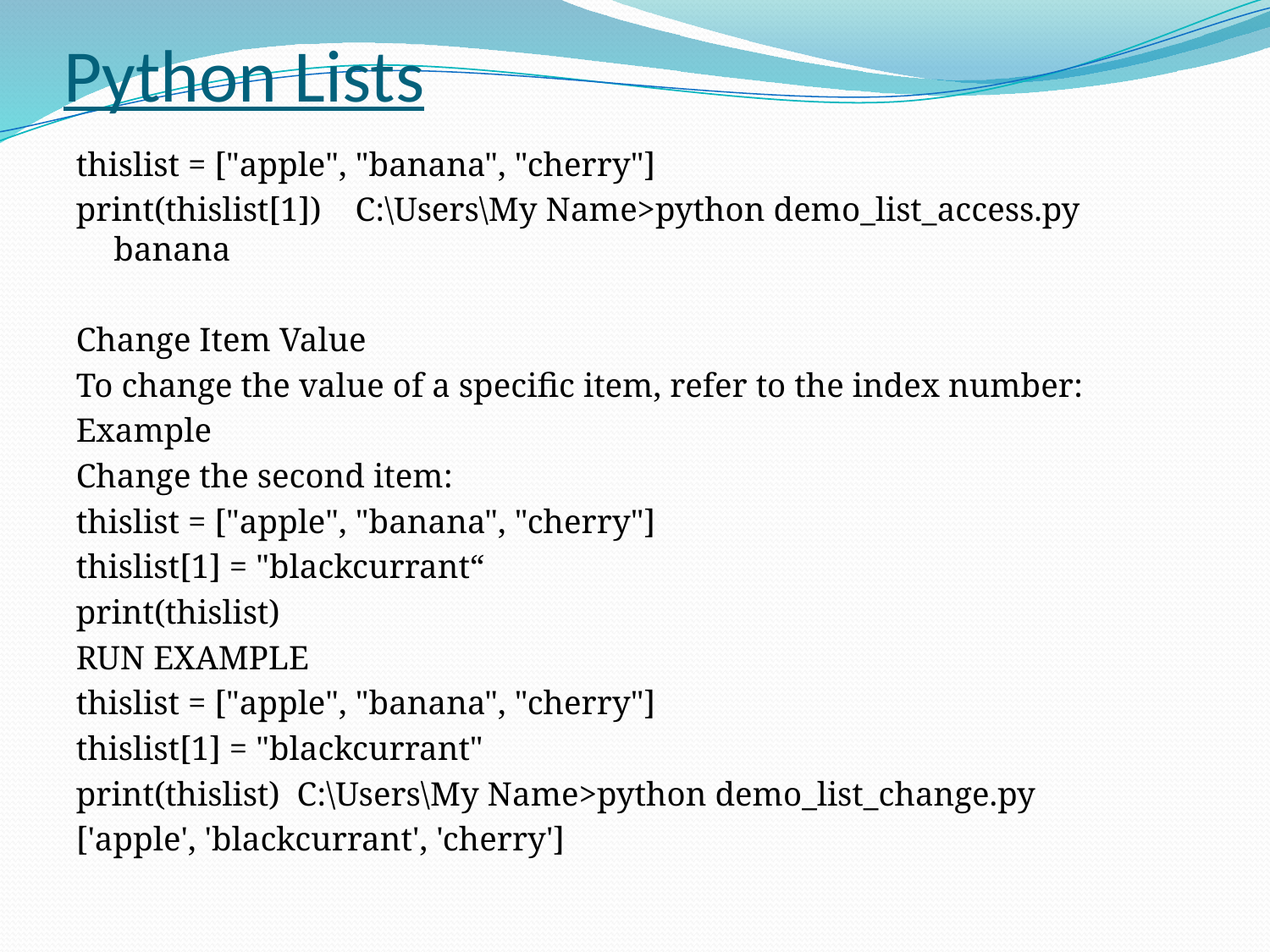

# Python Lists
thislist = ["apple", "banana", "cherry"]
print(thislist[1])    C:\Users\My Name>python demo_list_access.py
banana

Change Item Value
To change the value of a specific item, refer to the index number:
Example
Change the second item:
thislist = ["apple", "banana", "cherry"]
thislist[1] = "blackcurrant“
print(thislist)
RUN EXAMPLE
thislist = ["apple", "banana", "cherry"]
thislist[1] = "blackcurrant"
print(thislist)  C:\Users\My Name>python demo_list_change.py
['apple', 'blackcurrant', 'cherry']